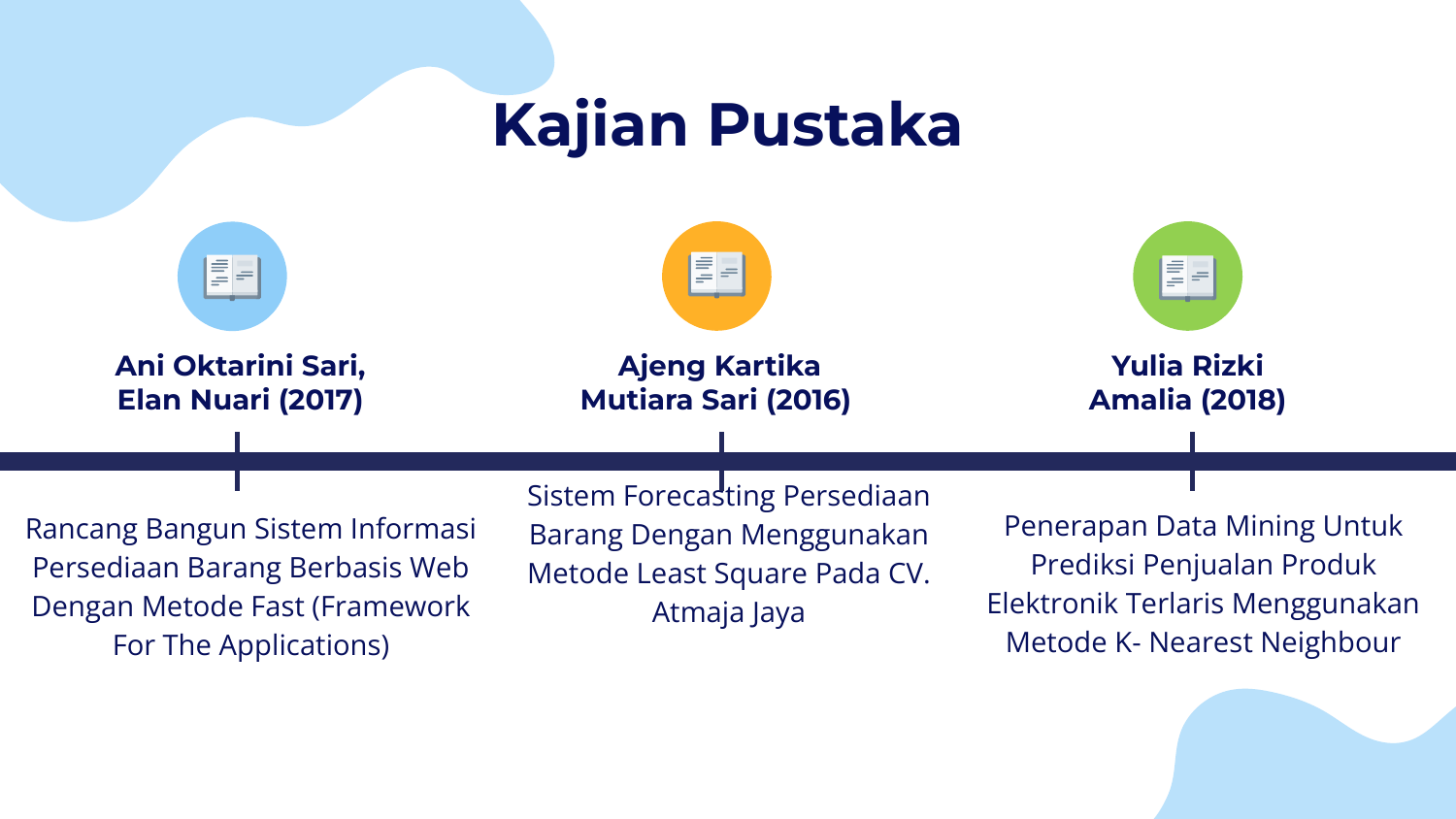

# Kajian Pustaka

Ani Oktarini Sari, Elan Nuari (2017)
Ajeng Kartika Mutiara Sari (2016)
Yulia Rizki Amalia (2018)
Sistem Forecasting Persediaan Barang Dengan Menggunakan Metode Least Square Pada CV. Atmaja Jaya
Penerapan Data Mining Untuk Prediksi Penjualan Produk Elektronik Terlaris Menggunakan Metode K- Nearest Neighbour
Rancang Bangun Sistem Informasi Persediaan Barang Berbasis Web Dengan Metode Fast (Framework For The Applications)